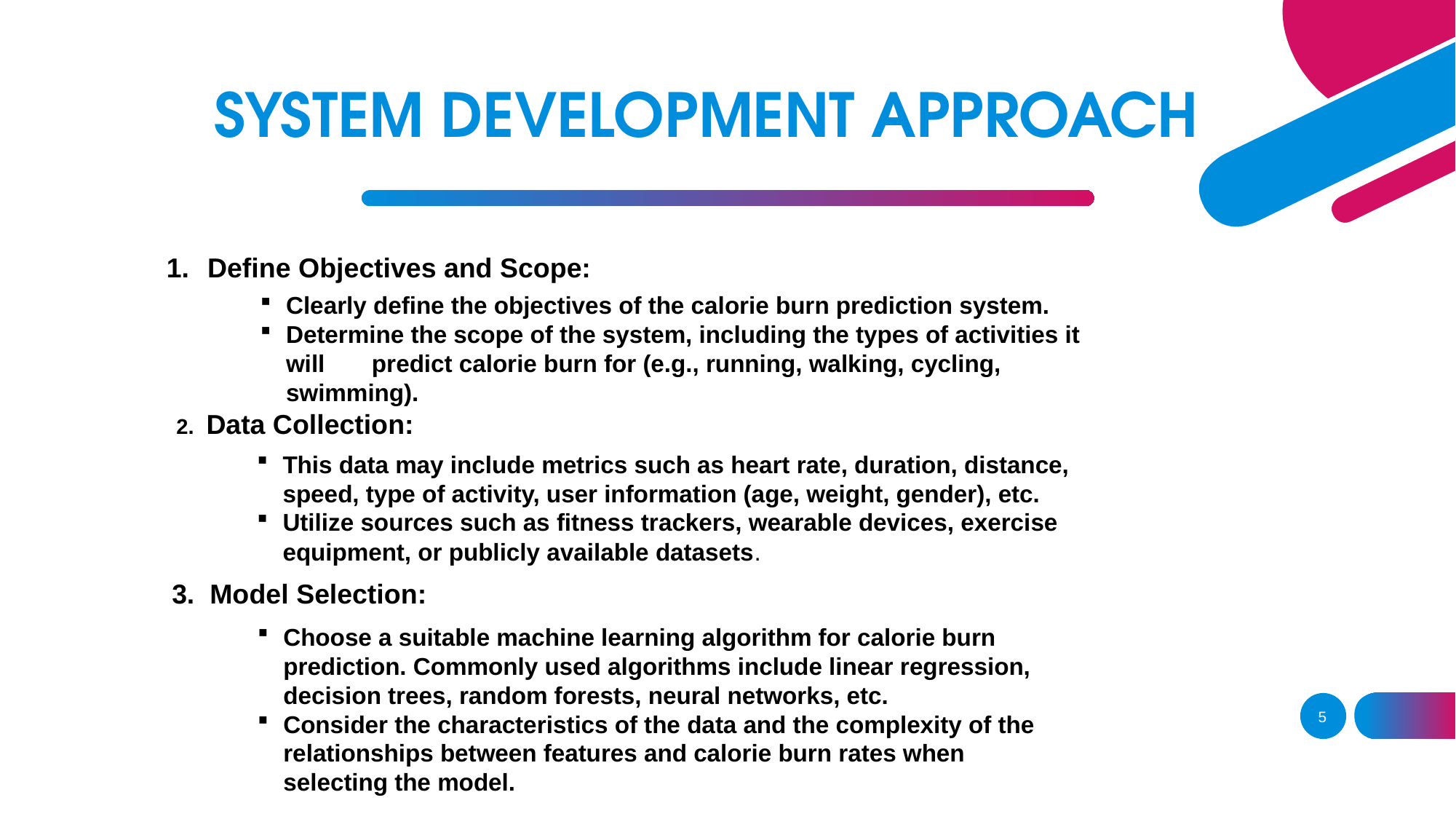

# SYSTEM DEVELOPMENT APPROACH
Define Objectives and Scope:
Clearly define the objectives of the calorie burn prediction system.
Determine the scope of the system, including the types of activities it will       predict calorie burn for (e.g., running, walking, cycling, swimming).
2.  Data Collection:
This data may include metrics such as heart rate, duration, distance, speed, type of activity, user information (age, weight, gender), etc.
Utilize sources such as fitness trackers, wearable devices, exercise equipment, or publicly available datasets.
3.  Model Selection:
Choose a suitable machine learning algorithm for calorie burn prediction. Commonly used algorithms include linear regression, decision trees, random forests, neural networks, etc.
Consider the characteristics of the data and the complexity of the relationships between features and calorie burn rates when selecting the model.
5